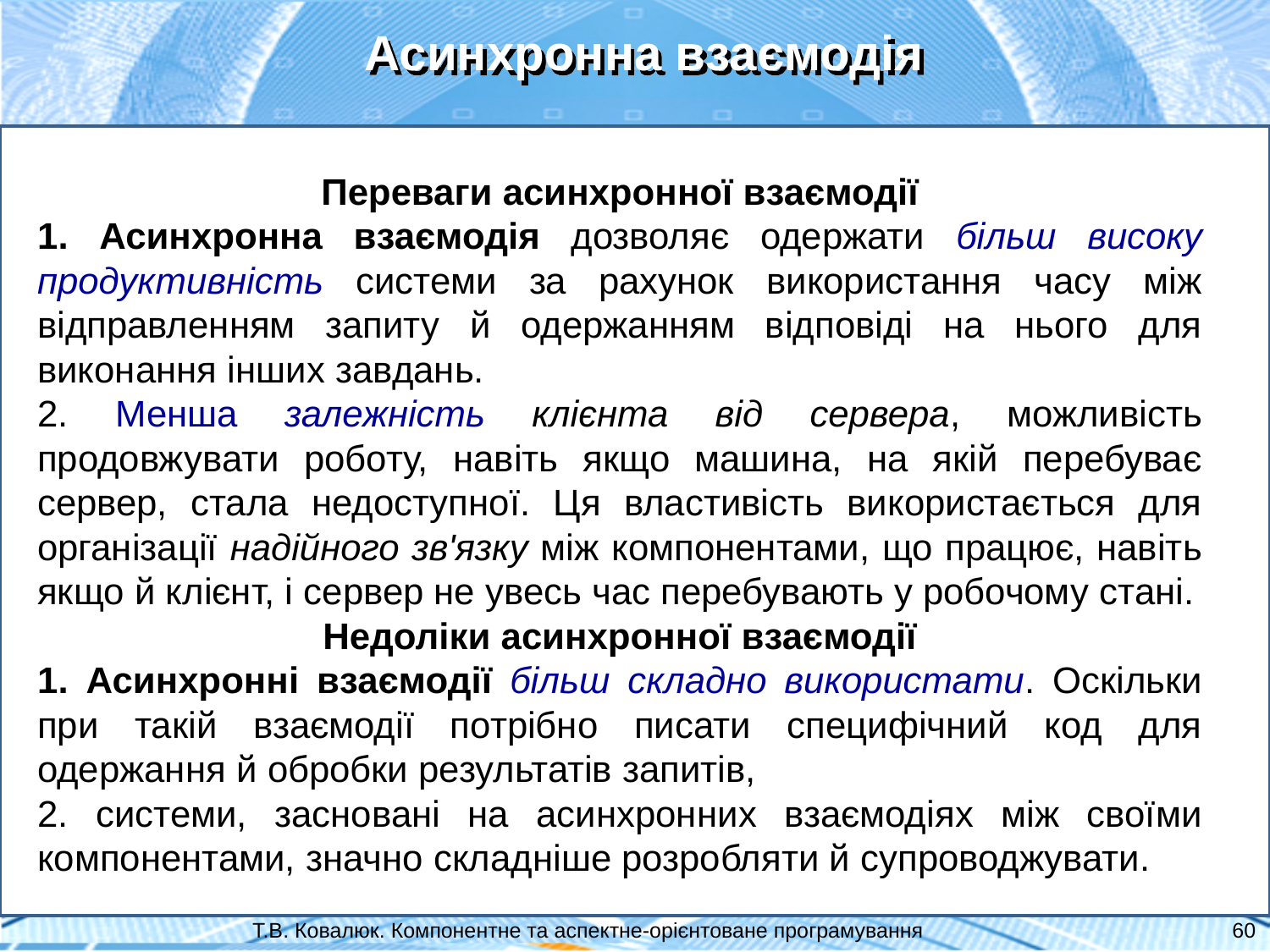

Асинхронна взаємодія
Переваги асинхронної взаємодії
1. Асинхронна взаємодія дозволяє одержати більш високу продуктивність системи за рахунок використання часу між відправленням запиту й одержанням відповіді на нього для виконання інших завдань.
2. Менша залежність клієнта від сервера, можливість продовжувати роботу, навіть якщо машина, на якій перебуває сервер, стала недоступної. Ця властивість використається для організації надійного зв'язку між компонентами, що працює, навіть якщо й клієнт, і сервер не увесь час перебувають у робочому стані.
Недоліки асинхронної взаємодії
1. Асинхронні взаємодії більш складно використати. Оскільки при такій взаємодії потрібно писати специфічний код для одержання й обробки результатів запитів,
2. системи, засновані на асинхронних взаємодіях між своїми компонентами, значно складніше розробляти й супроводжувати.